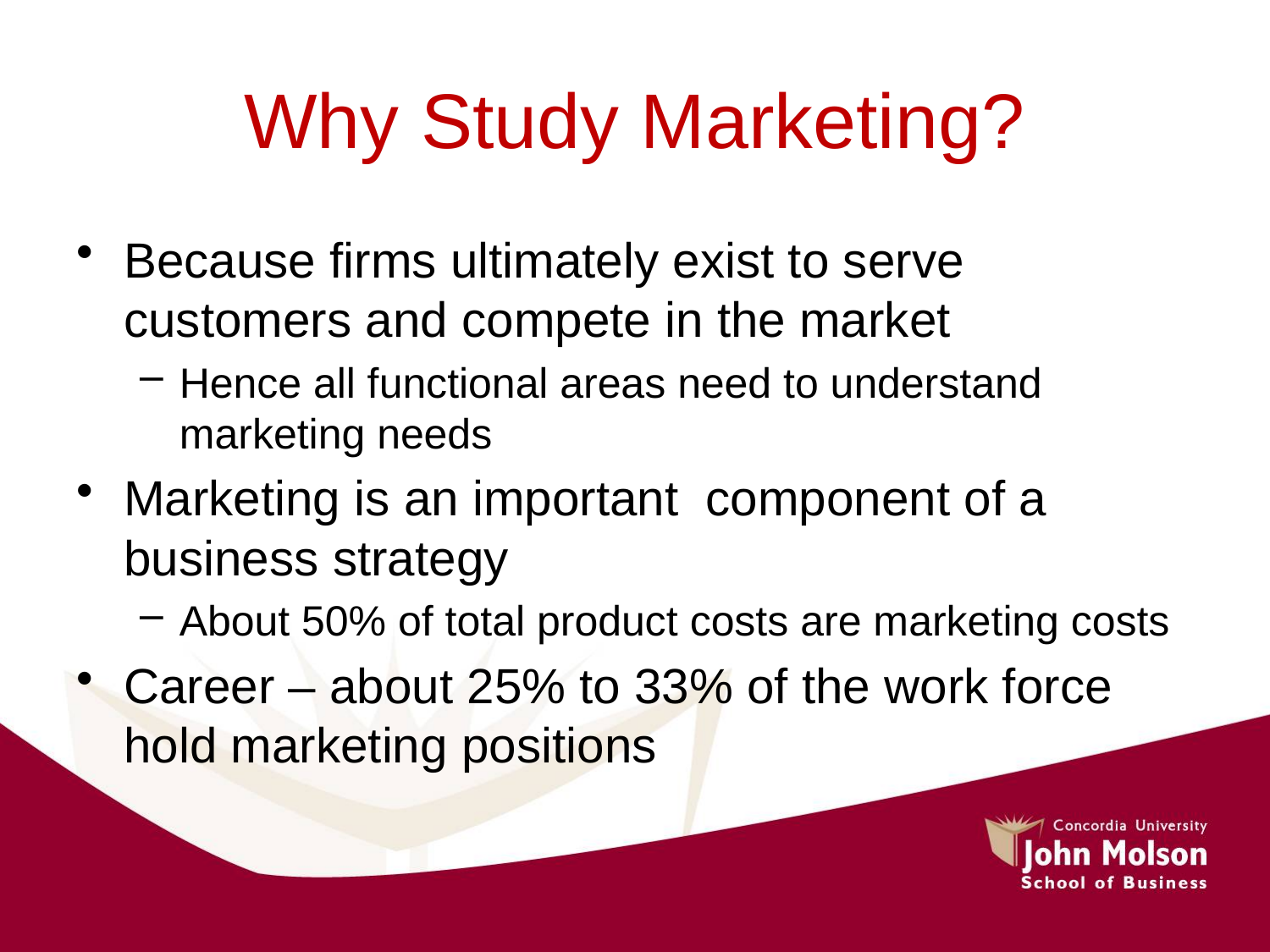

# Why Study Marketing?
Because firms ultimately exist to serve customers and compete in the market
Hence all functional areas need to understand marketing needs
Marketing is an important  component of a business strategy
About 50% of total product costs are marketing costs
Career – about 25% to 33% of the work force hold marketing positions